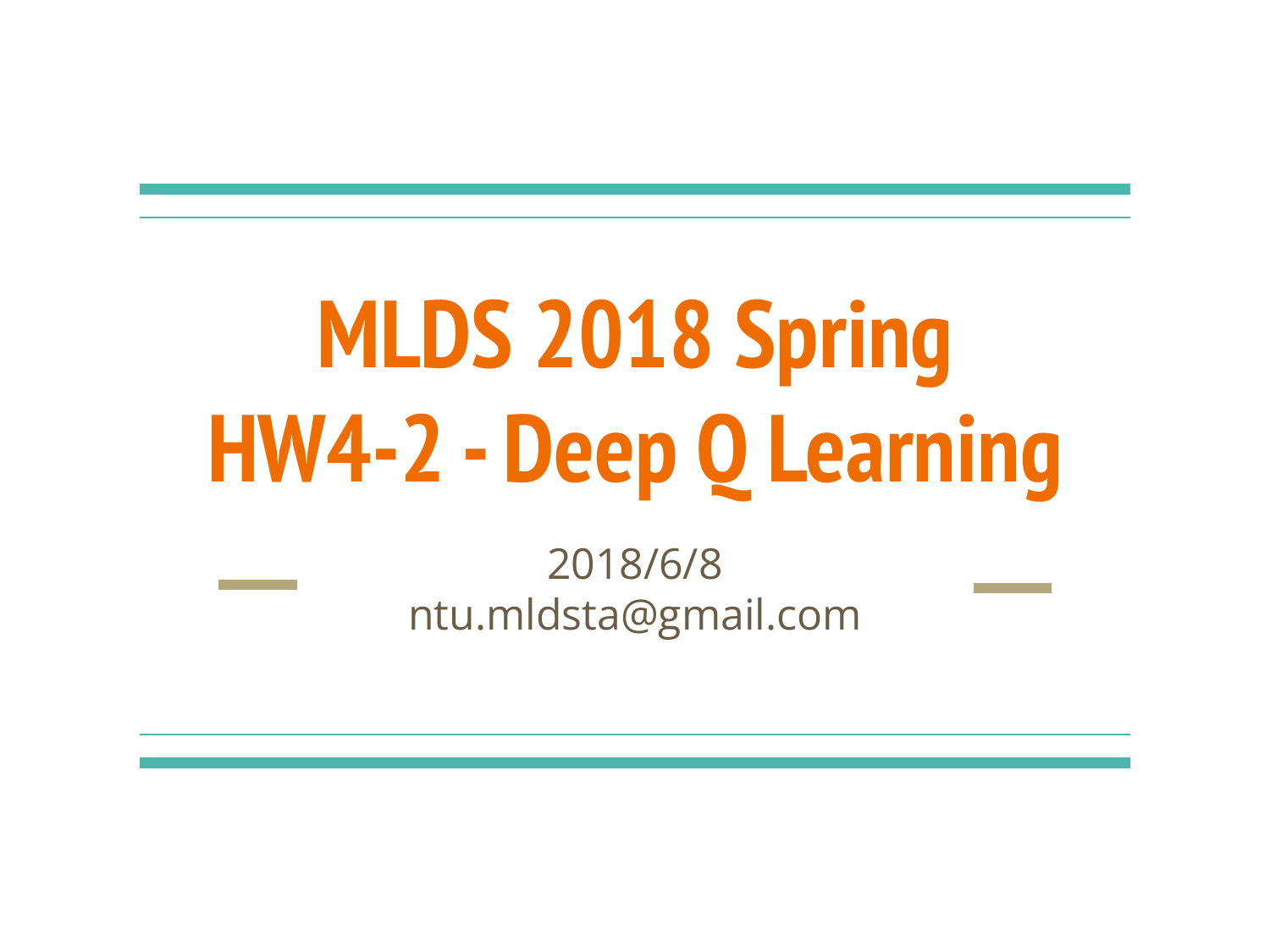

# MLDS 2018 Spring
HW4-2 - Deep Q Learning
2018/6/8
ntu.mldsta@gmail.com